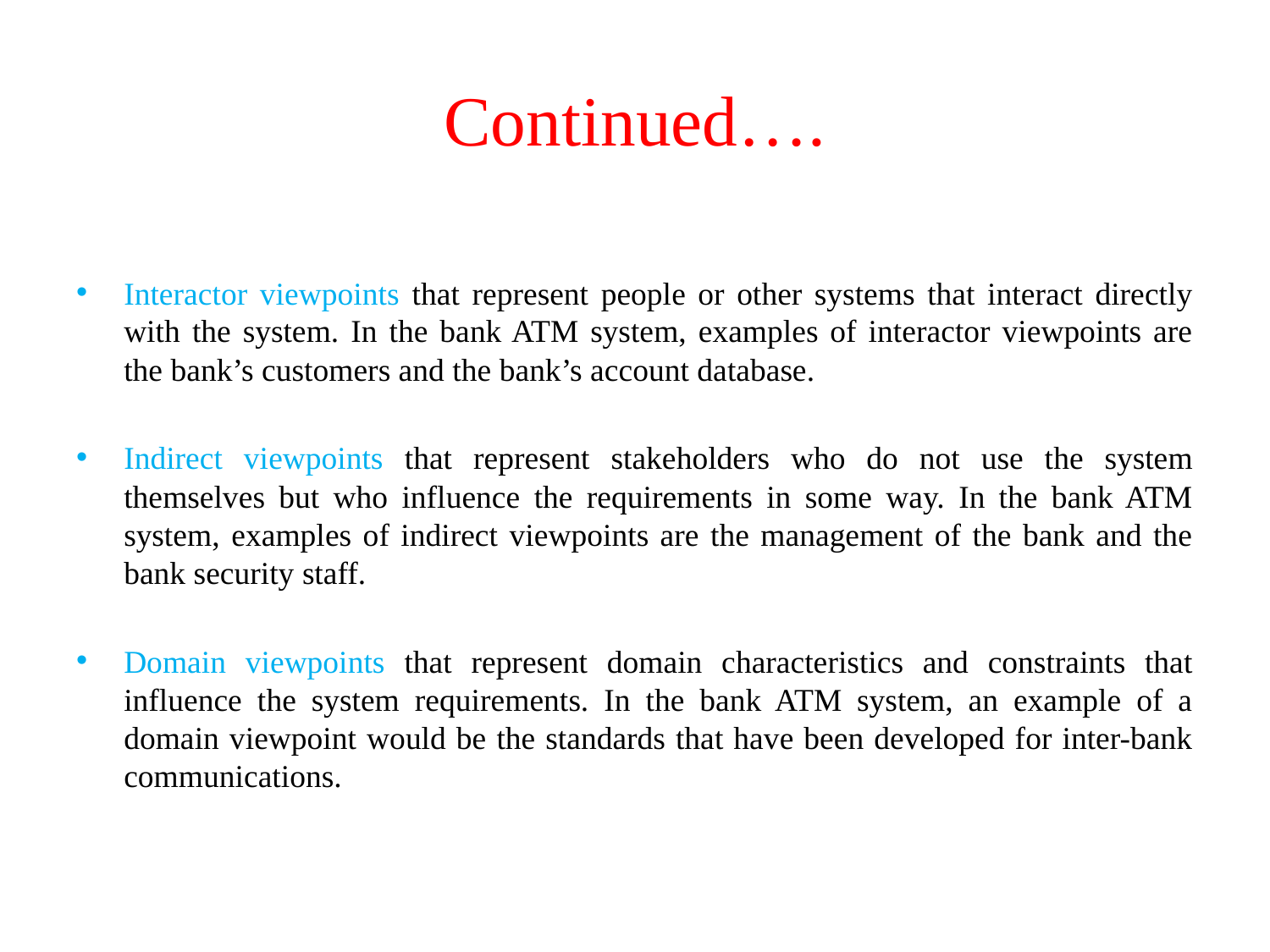

# Continued….

Interactor viewpoints that represent people or other systems that interact directly with the system. In the bank ATM system, examples of interactor viewpoints are the bank’s customers and the bank’s account database.

Indirect viewpoints that represent stakeholders who do not use the system themselves but who influence the requirements in some way. In the bank ATM system, examples of indirect viewpoints are the management of the bank and the bank security staff.

Domain viewpoints that represent domain characteristics and constraints that influence the system requirements. In the bank ATM system, an example of a domain viewpoint would be the standards that have been developed for inter-bank communications.